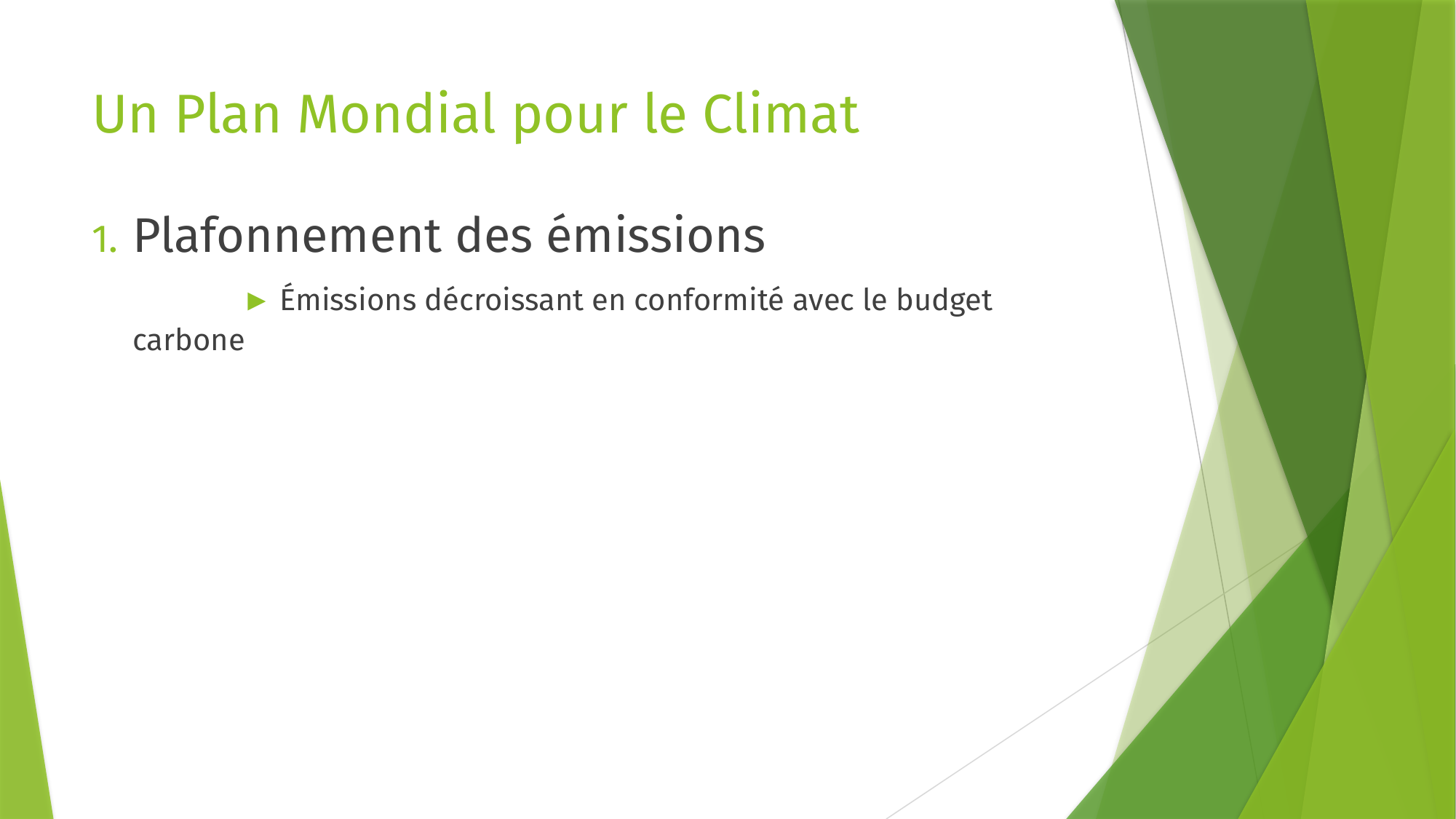

# Un Plan Mondial pour le Climat
Plafonnement des émissions
	► Émissions décroissant en conformité avec le budget carbone